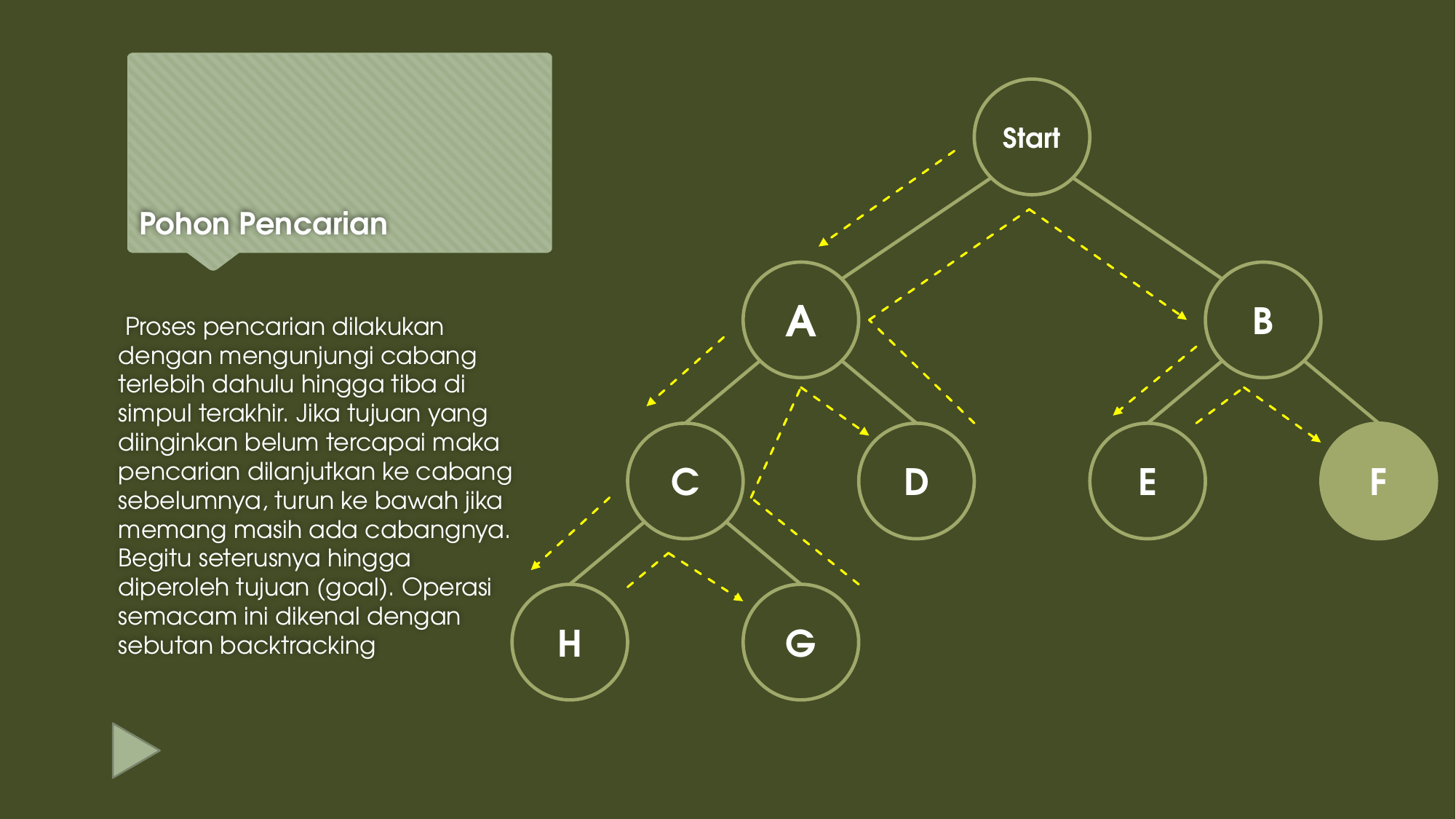

# Pohon Pencarian
Start
A
B
 Proses pencarian dilakukan dengan mengunjungi cabang terlebih dahulu hingga tiba di simpul terakhir. Jika tujuan yang diinginkan belum tercapai maka pencarian dilanjutkan ke cabang sebelumnya, turun ke bawah jika memang masih ada cabangnya. Begitu seterusnya hingga diperoleh tujuan (goal). Operasi semacam ini dikenal dengan sebutan backtracking
C
D
E
F
H
G